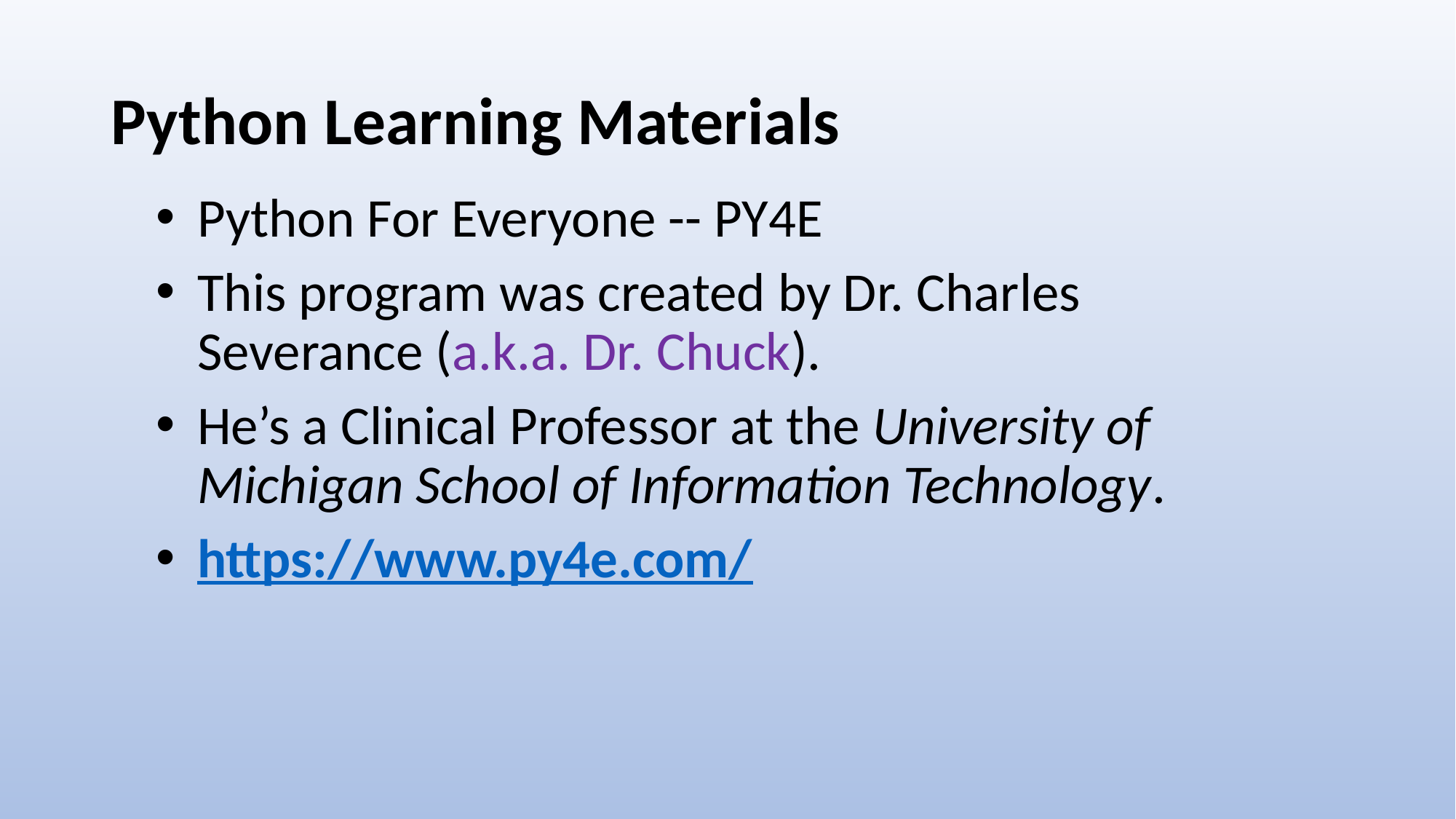

# Python Learning Materials
Python For Everyone -- PY4E
This program was created by Dr. Charles Severance (a.k.a. Dr. Chuck).
He’s a Clinical Professor at the University of Michigan School of Information Technology.
https://www.py4e.com/